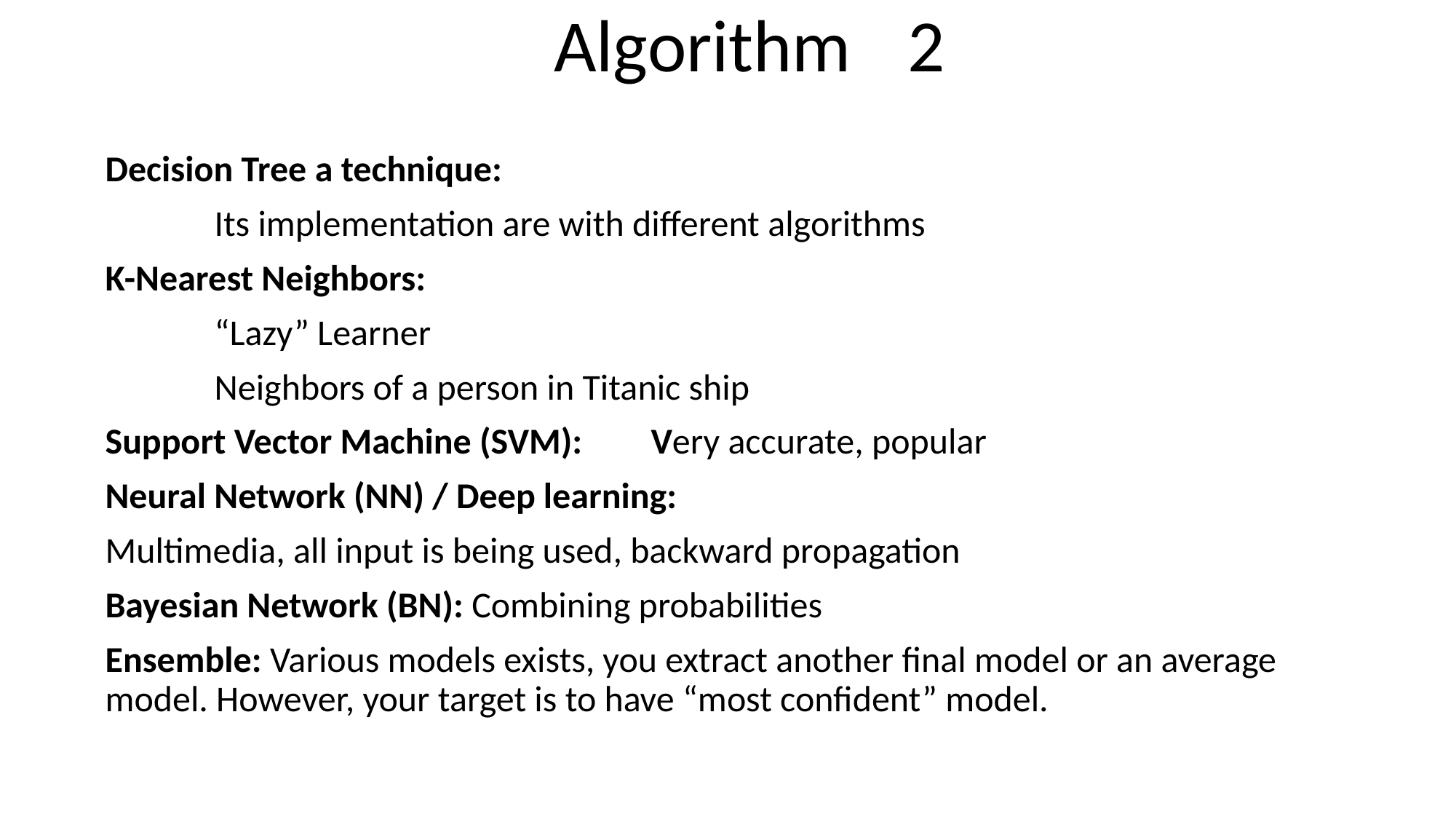

# Algorithm								2
Decision Tree a technique:
	Its implementation are with different algorithms
K-Nearest Neighbors:
	“Lazy” Learner
	Neighbors of a person in Titanic ship
Support Vector Machine (SVM):	Very accurate, popular
Neural Network (NN) / Deep learning:
Multimedia, all input is being used, backward propagation
Bayesian Network (BN): Combining probabilities
Ensemble: Various models exists, you extract another final model or an average model. However, your target is to have “most confident” model.